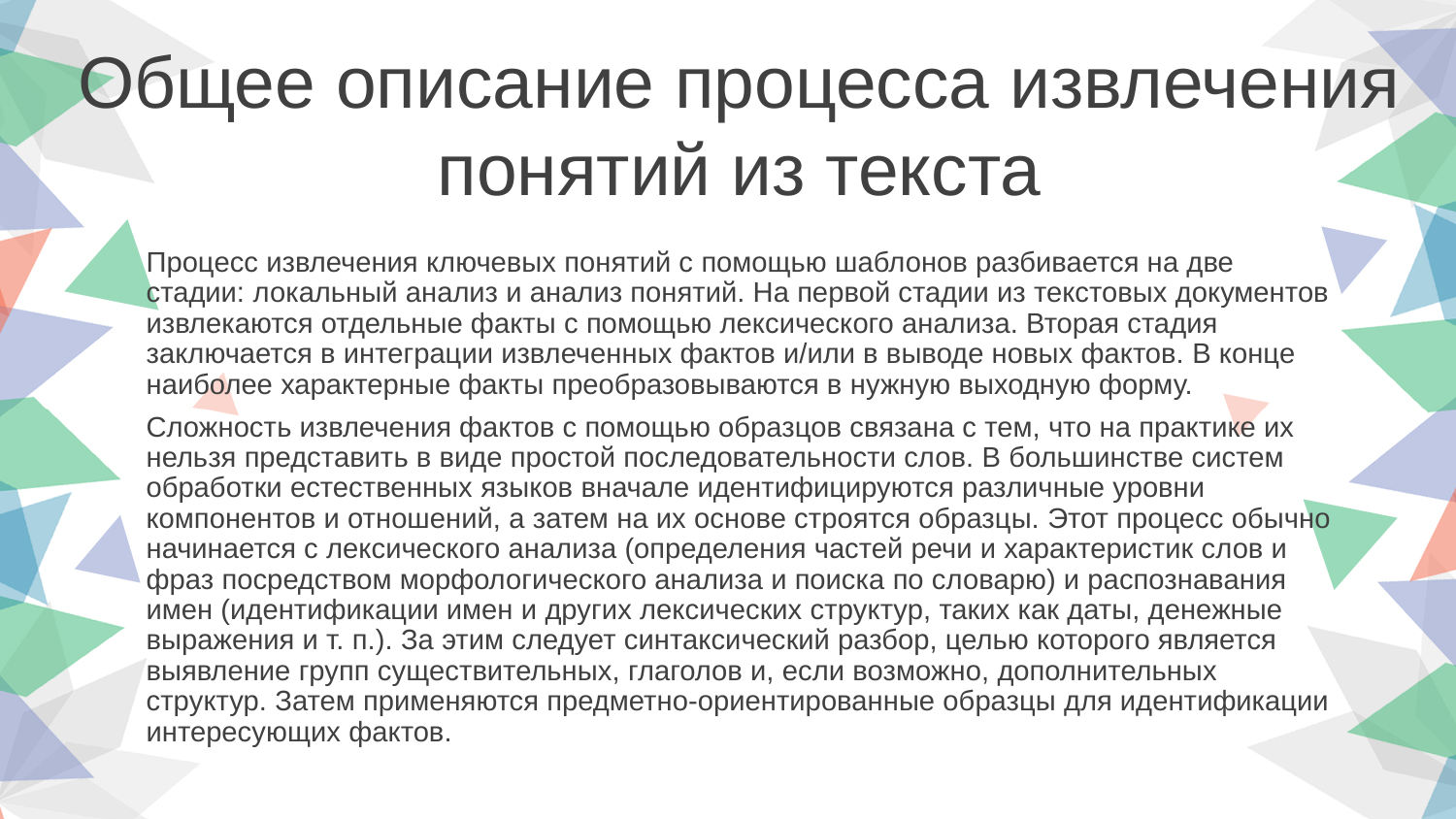

Общее описание процесса извлечения понятий из текста
Процесс извлечения ключевых понятий с помощью шаблонов разбивается на две стадии: локальный анализ и анализ понятий. На первой стадии из текстовых документов извлекаются отдельные факты с помощью лексического анализа. Вторая стадия заключается в интеграции извлеченных фактов и/или в выводе новых фактов. В конце наиболее характерные факты преобразовываются в нужную выходную форму.
Сложность извлечения фактов с помощью образцов связана с тем, что на практике их нельзя представить в виде простой последовательности слов. В большинстве систем обработки естественных языков вначале идентифицируются различные уровни компонентов и отношений, а затем на их основе строятся образцы. Этот процесс обычно начинается с лексического анализа (определения частей речи и характеристик слов и фраз посредством морфологического анализа и поиска по словарю) и распознавания имен (идентификации имен и других лексических структур, таких как даты, денежные выражения и т. п.). За этим следует синтаксический разбор, целью которого является выявление групп существительных, глаголов и, если возможно, дополнительных структур. Затем применяются предметно-ориентированные образцы для идентификации интересующих фактов.